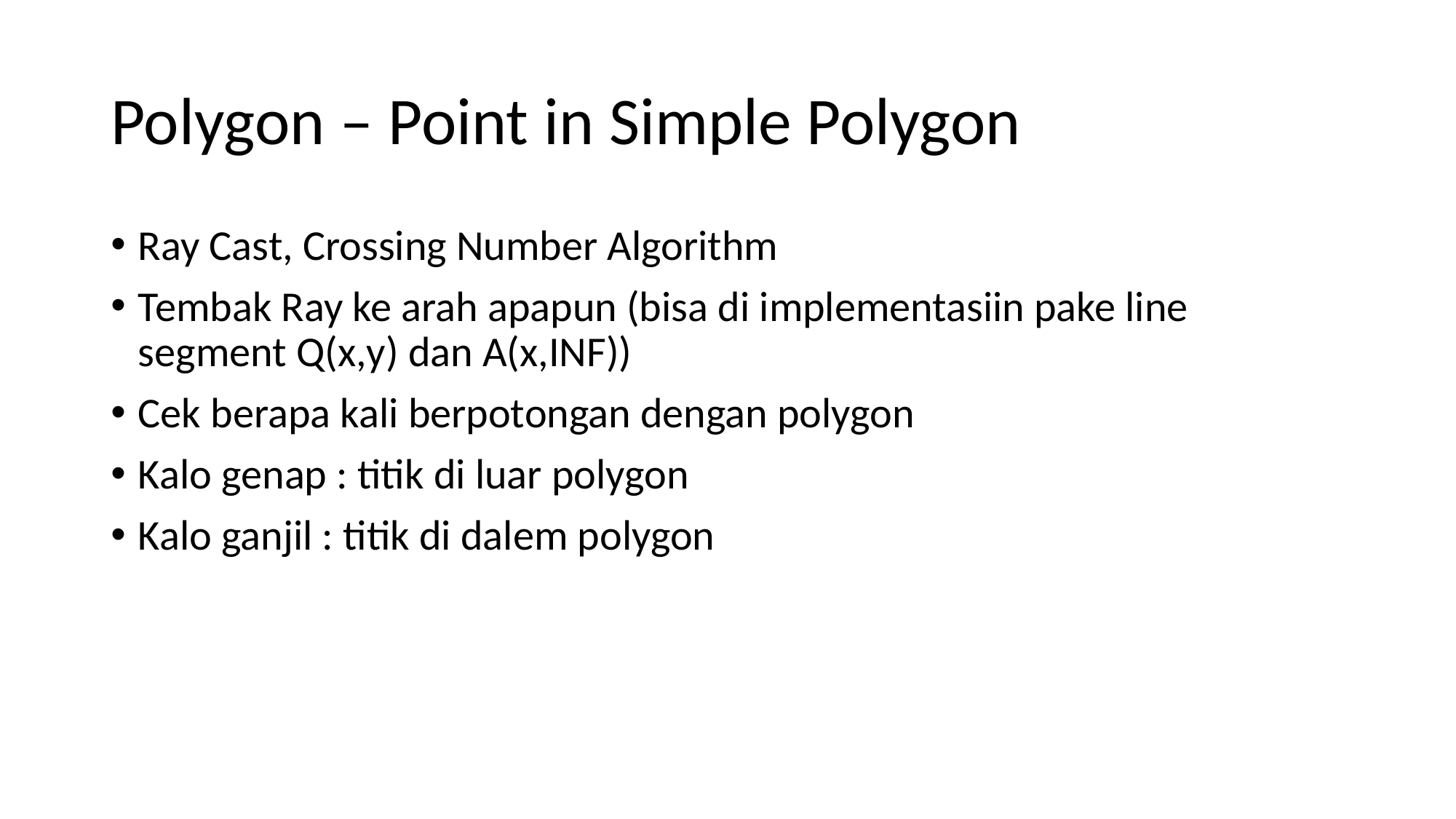

# Polygon – Point in Simple Polygon
Ray Cast, Crossing Number Algorithm
Tembak Ray ke arah apapun (bisa di implementasiin pake line segment Q(x,y) dan A(x,INF))
Cek berapa kali berpotongan dengan polygon
Kalo genap : titik di luar polygon
Kalo ganjil : titik di dalem polygon